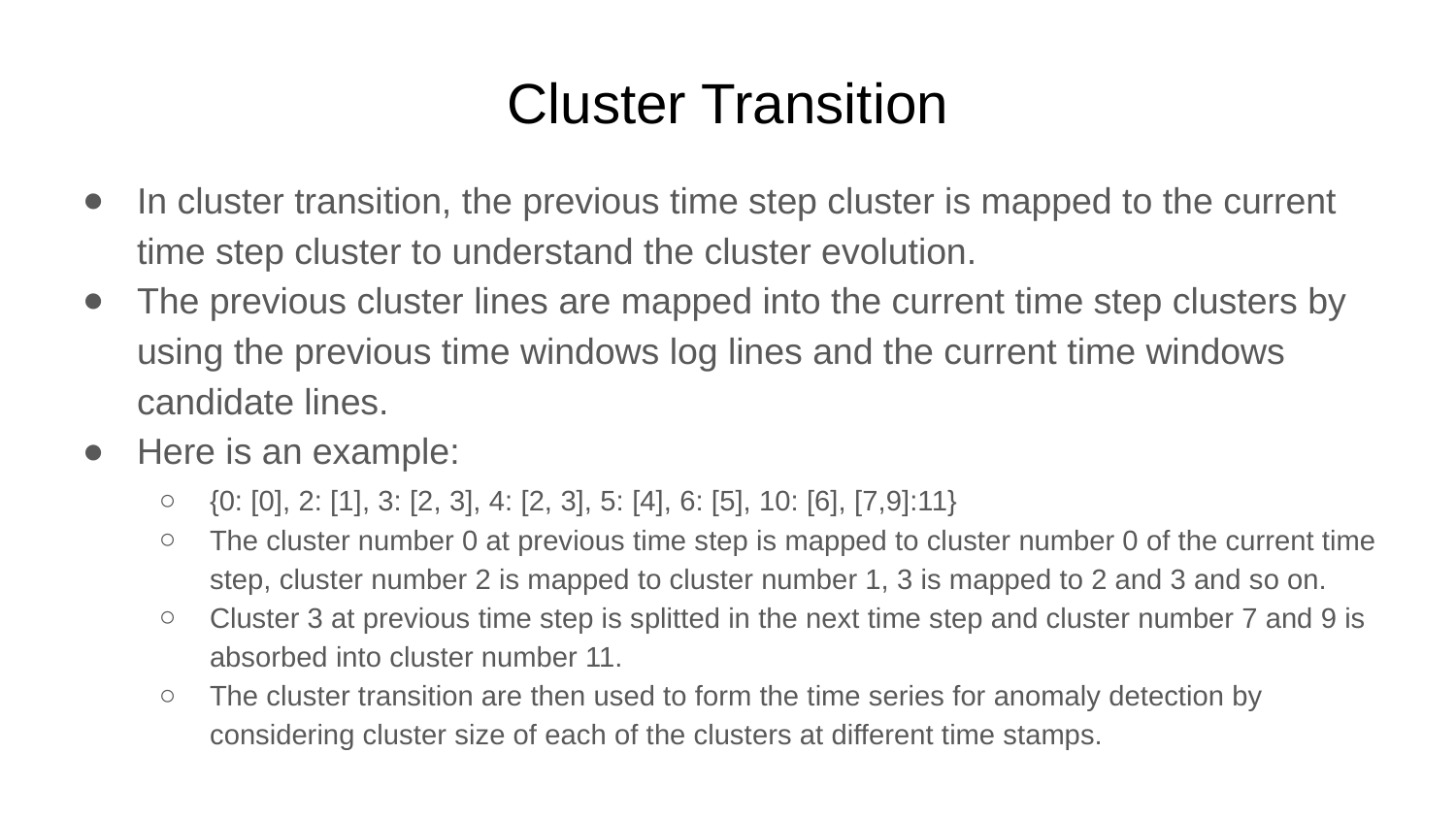

# Cluster Transition
In cluster transition, the previous time step cluster is mapped to the current time step cluster to understand the cluster evolution.
The previous cluster lines are mapped into the current time step clusters by using the previous time windows log lines and the current time windows candidate lines.
Here is an example:
{0: [0], 2: [1], 3: [2, 3], 4: [2, 3], 5: [4], 6: [5], 10: [6], [7,9]:11}
The cluster number 0 at previous time step is mapped to cluster number 0 of the current time step, cluster number 2 is mapped to cluster number 1, 3 is mapped to 2 and 3 and so on.
Cluster 3 at previous time step is splitted in the next time step and cluster number 7 and 9 is absorbed into cluster number 11.
The cluster transition are then used to form the time series for anomaly detection by considering cluster size of each of the clusters at different time stamps.